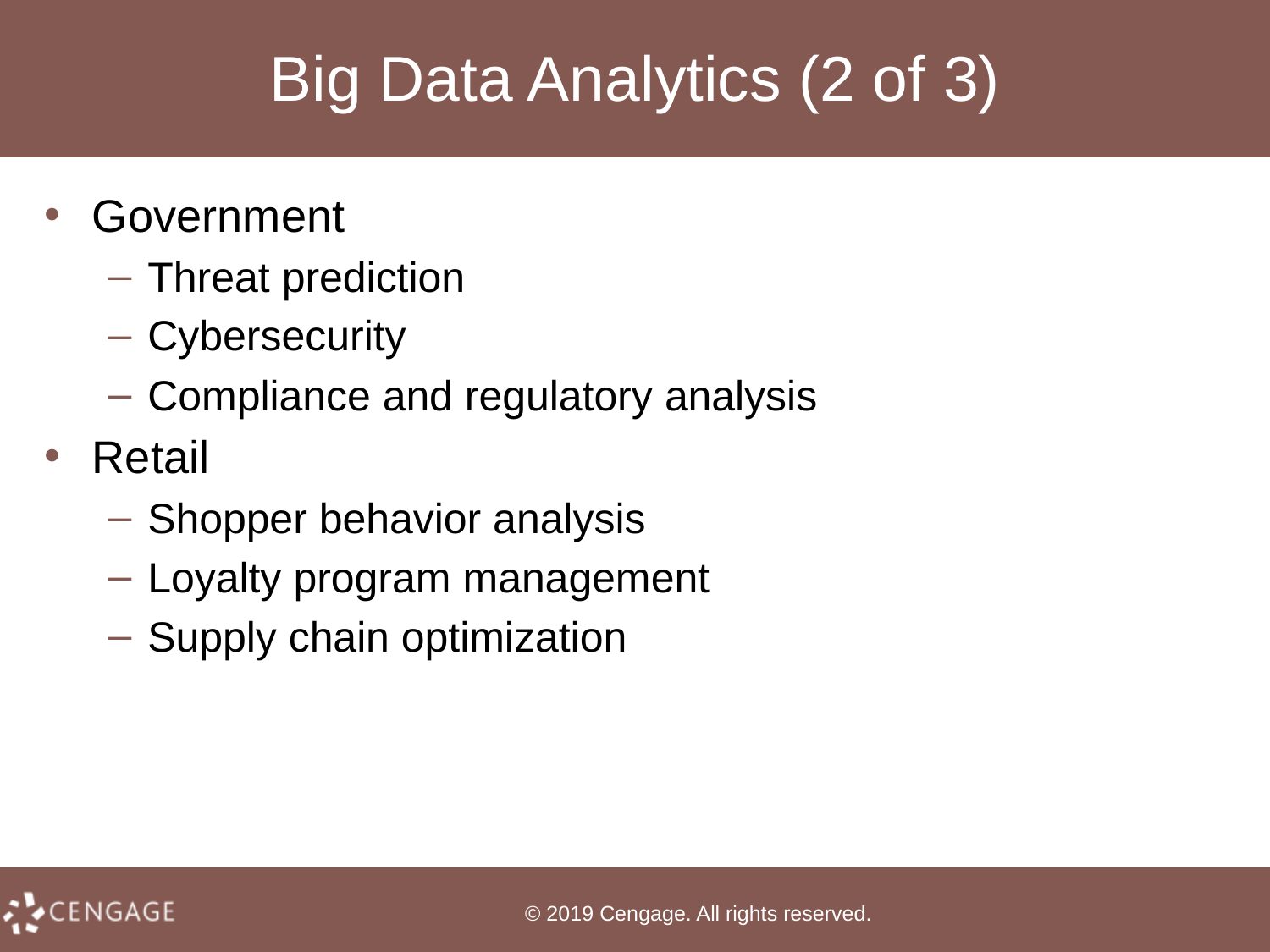

# Big Data Analytics (2 of 3)
Government
Threat prediction
Cybersecurity
Compliance and regulatory analysis
Retail
Shopper behavior analysis
Loyalty program management
Supply chain optimization